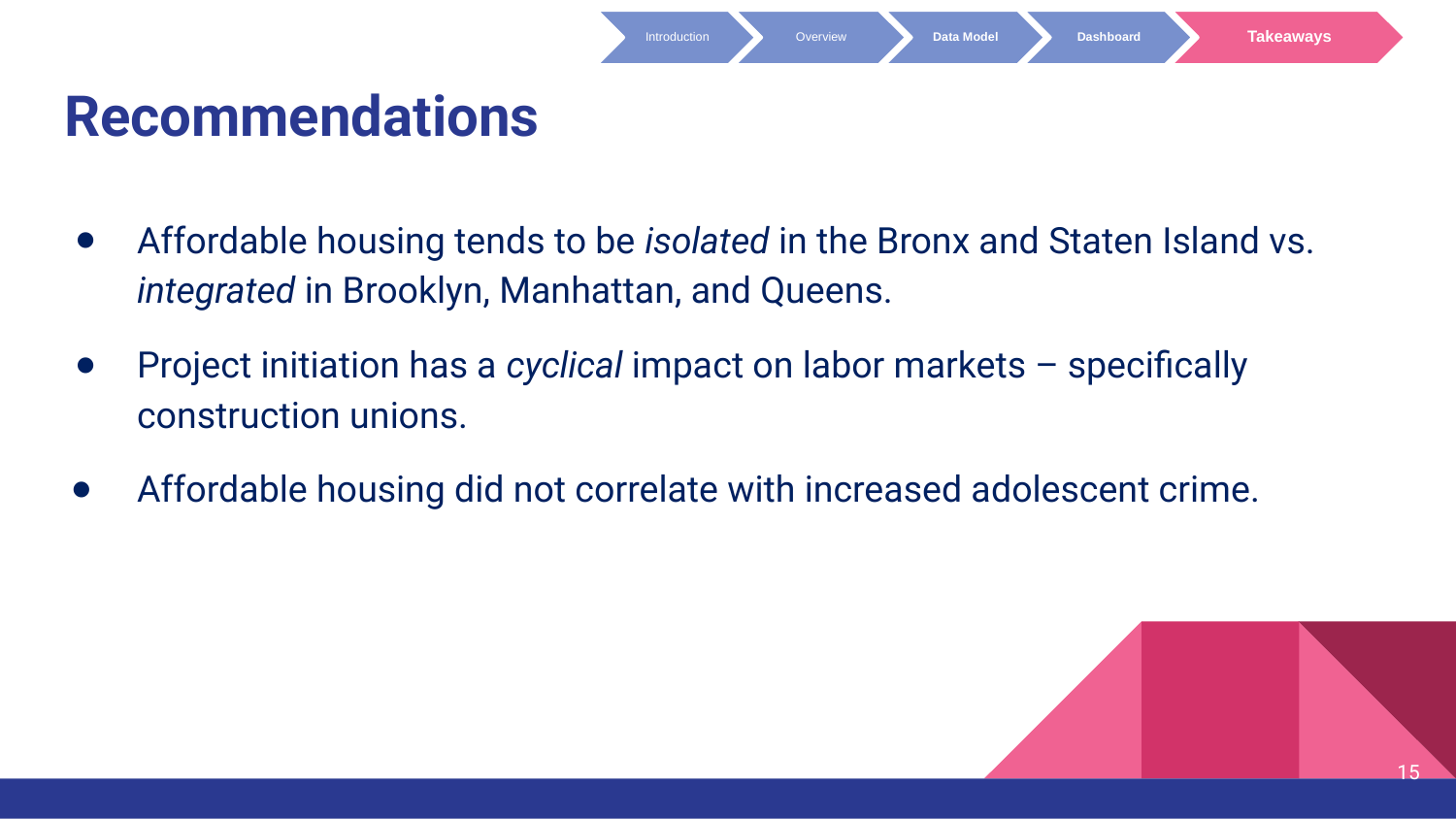

Introduction

Overview

Data Model

Dashboard

Takeaways
Recommendations
Affordable housing tends to be isolated in the Bronx and Staten Island vs. integrated in Brooklyn, Manhattan, and Queens.
Project initiation has a cyclical impact on labor markets – specifically construction unions.
Affordable housing did not correlate with increased adolescent crime.

15